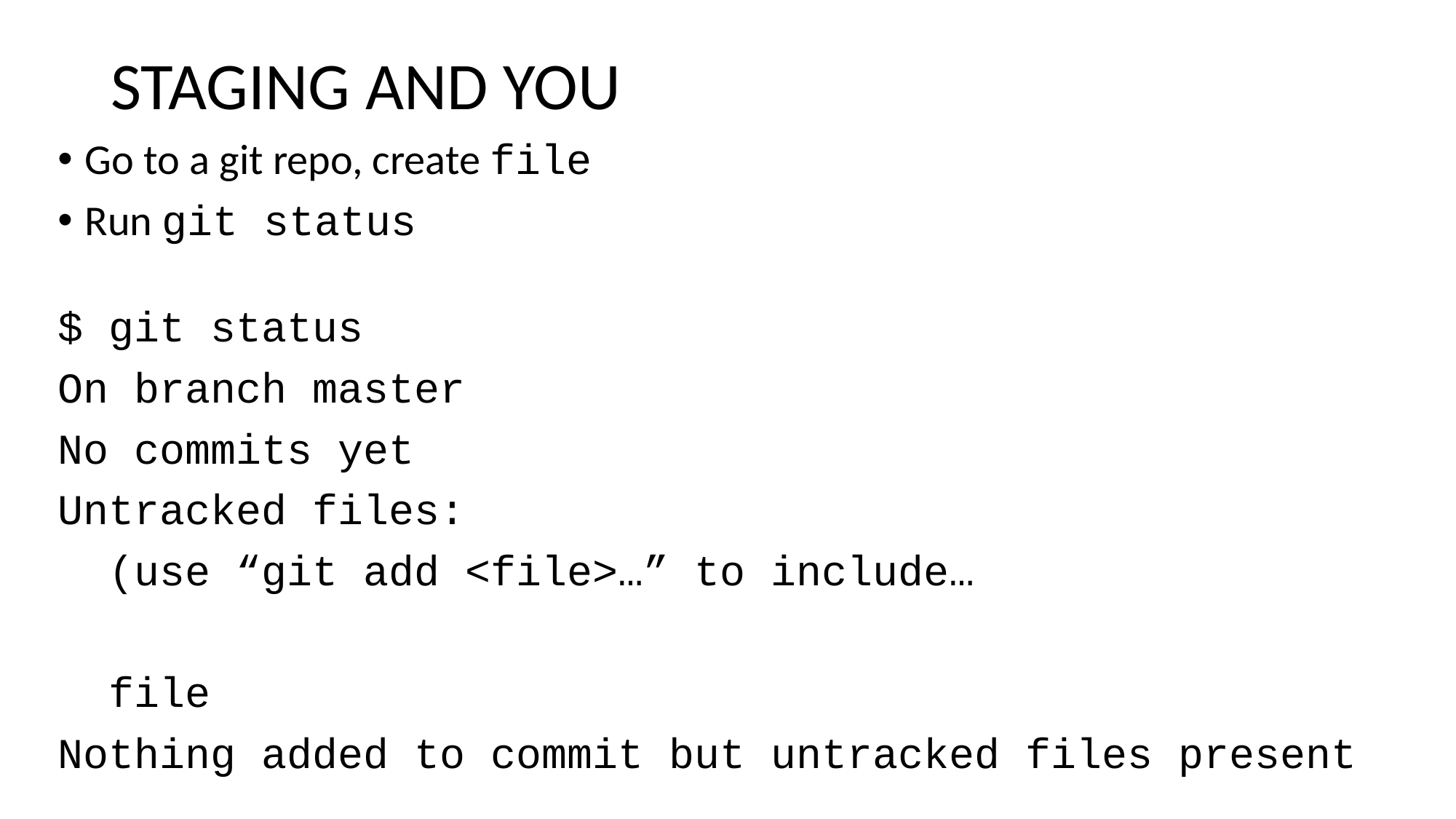

# STAGING AND YOU
Go to a git repo, create file
Run git status
$ git status
On branch master
No commits yet
Untracked files:
  (use “git add <file>…” to include…

  file
Nothing added to commit but untracked files present